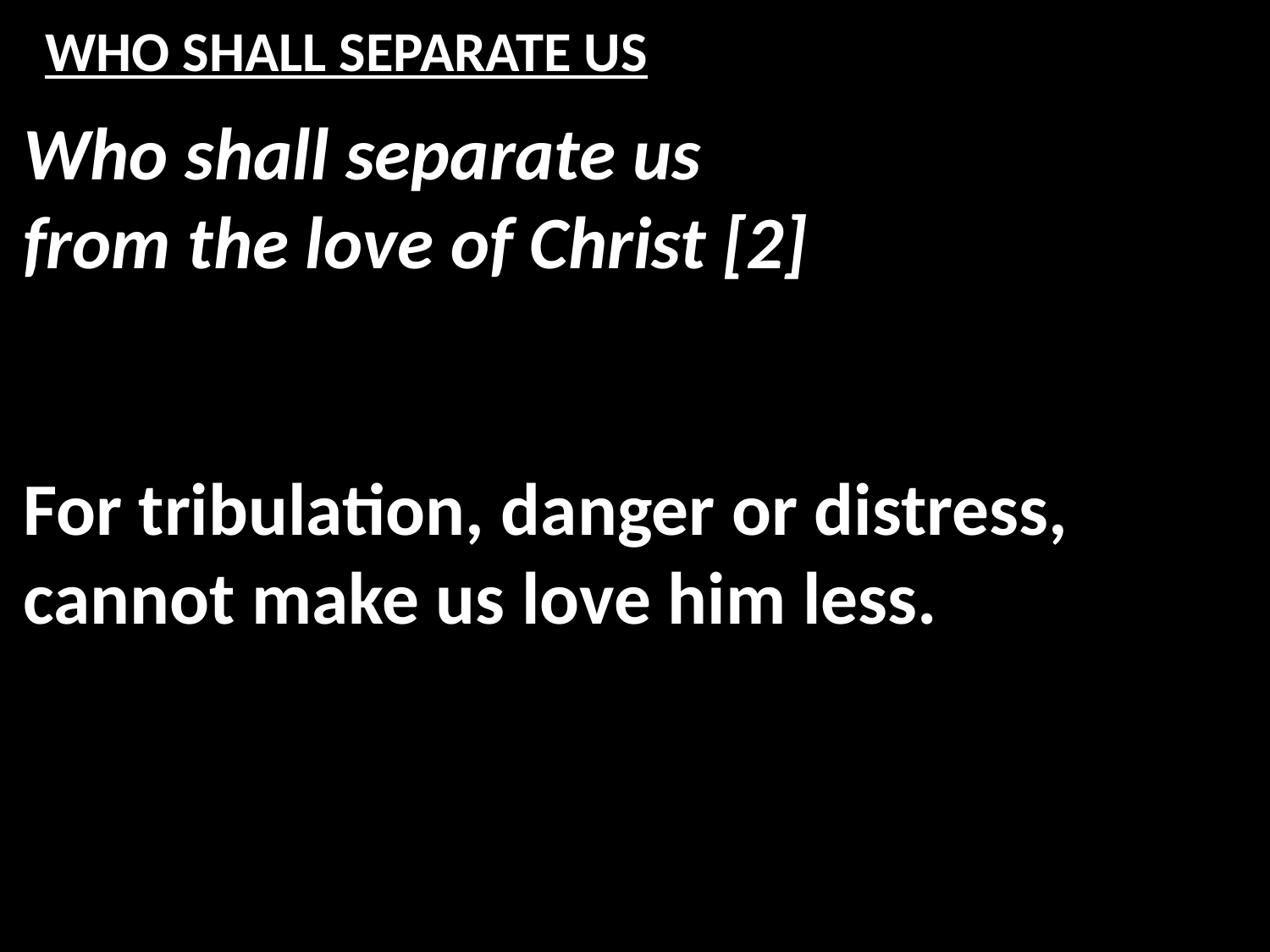

# WHO SHALL SEPARATE US
Who shall separate us
from the love of Christ [2]

For tribulation, danger or distress,
cannot make us love him less.